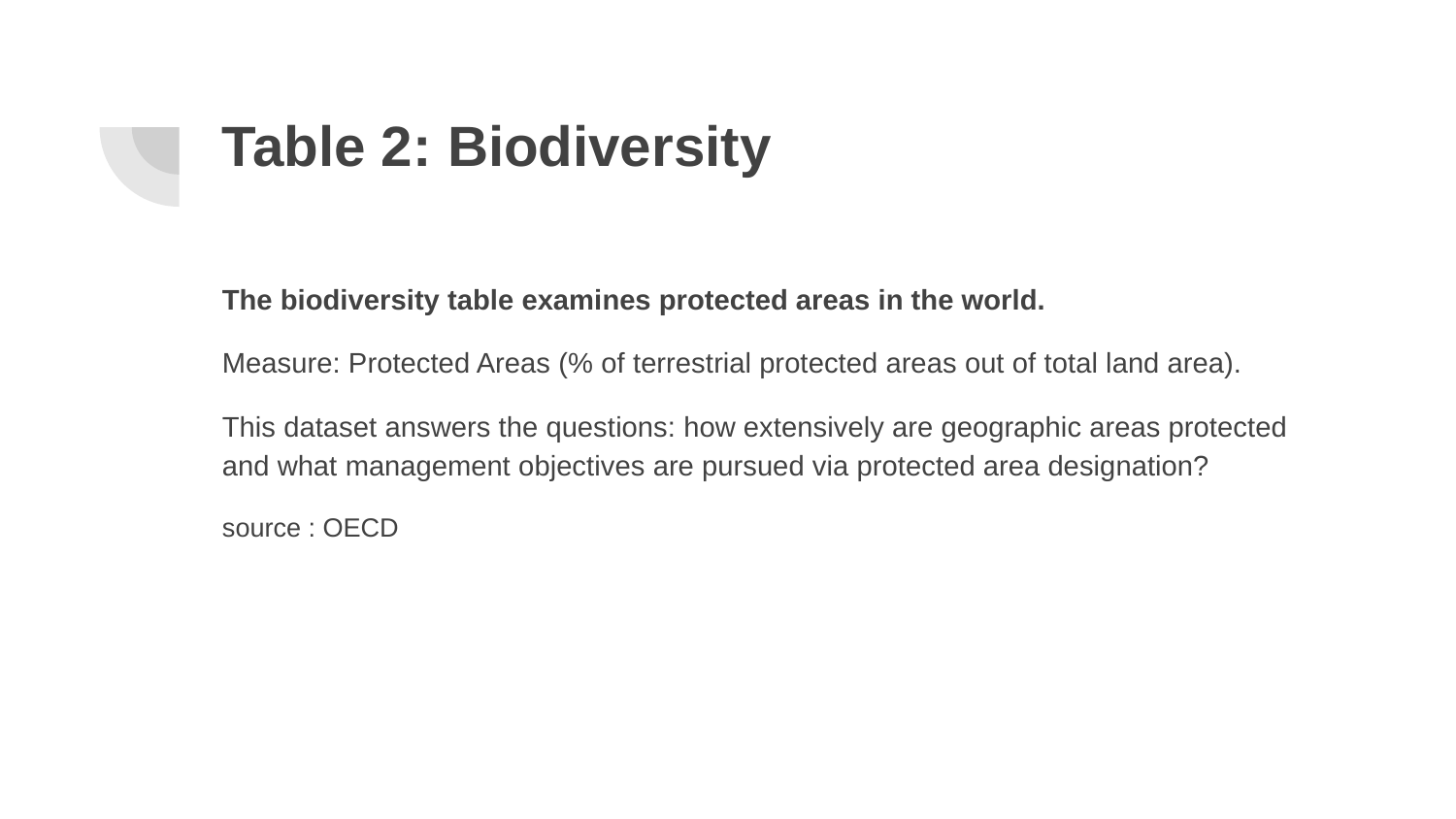

# Table 2: Biodiversity
The biodiversity table examines protected areas in the world.
Measure: Protected Areas (% of terrestrial protected areas out of total land area).
This dataset answers the questions: how extensively are geographic areas protected and what management objectives are pursued via protected area designation?
source : OECD